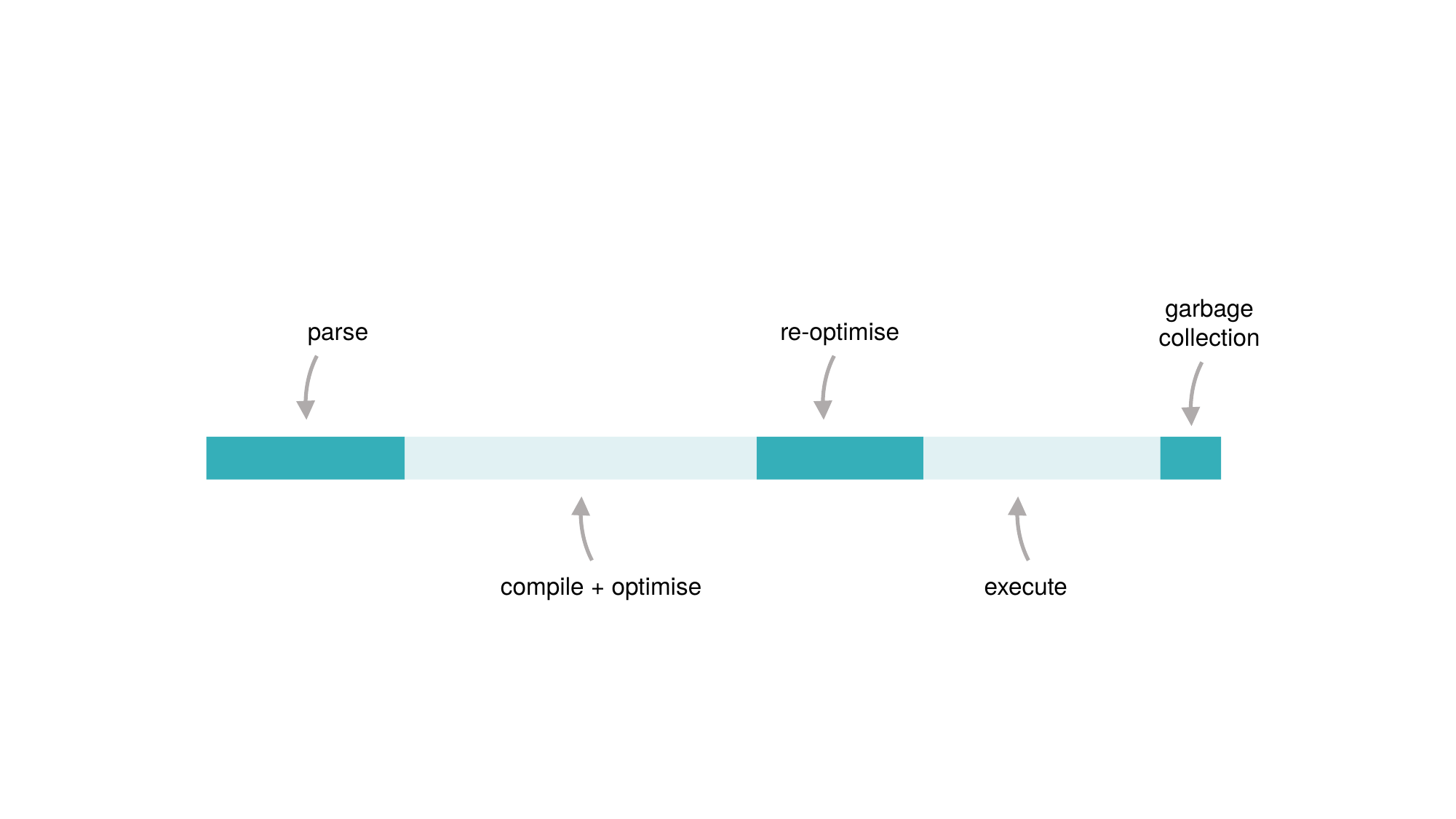

garbage collection
re-optimise
parse

compile + optimise
execute